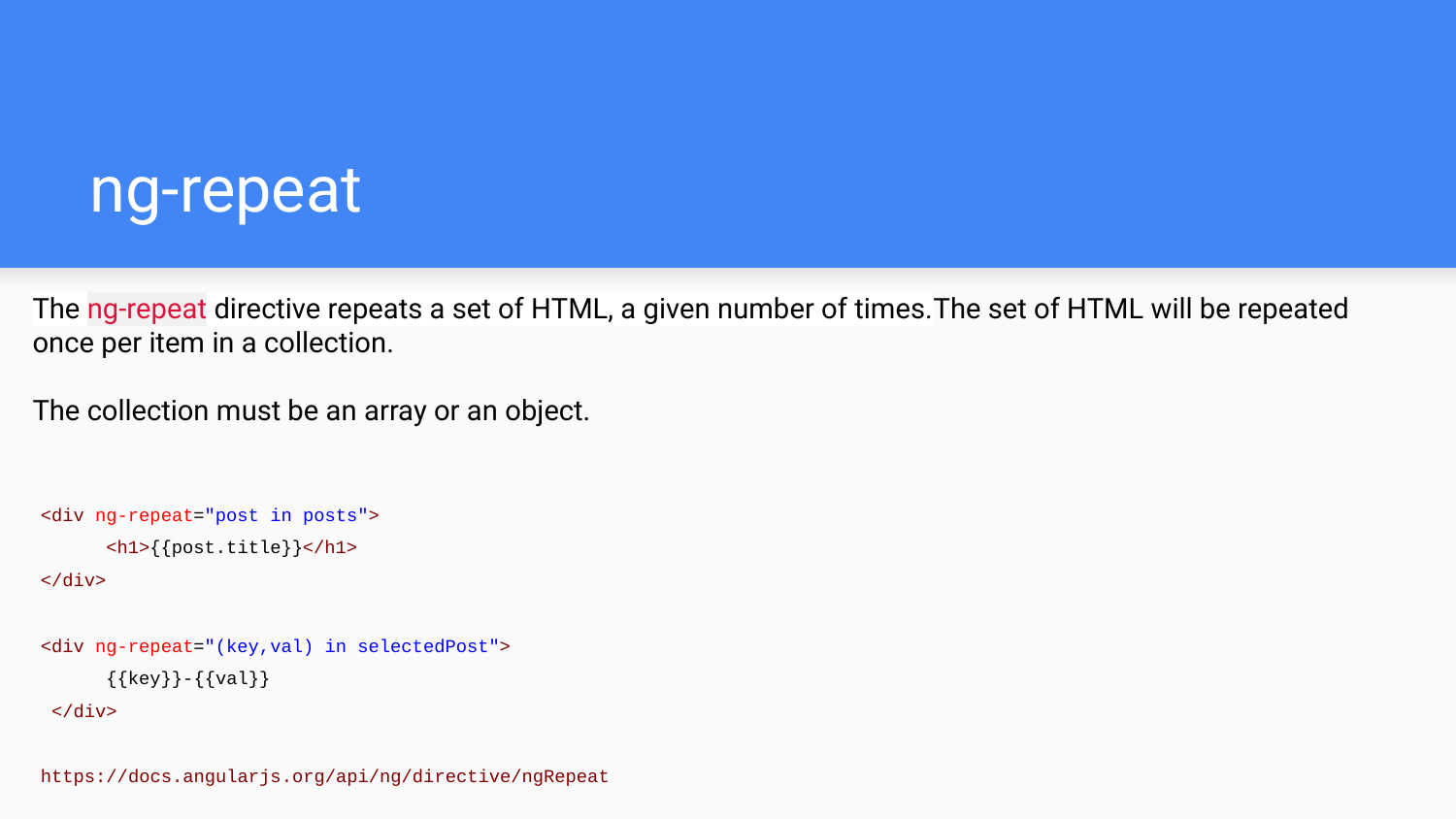

# ng-repeat
The ng-repeat directive repeats a set of HTML, a given number of times.The set of HTML will be repeated once per item in a collection.

The collection must be an array or an object.

<div ng-repeat="post in posts">
      <h1>{{post.title}}</h1>
</div>

<div ng-repeat="(key,val) in selectedPost">
      {{key}}-{{val}}
 </div>

https://docs.angularjs.org/api/ng/directive/ngRepeat